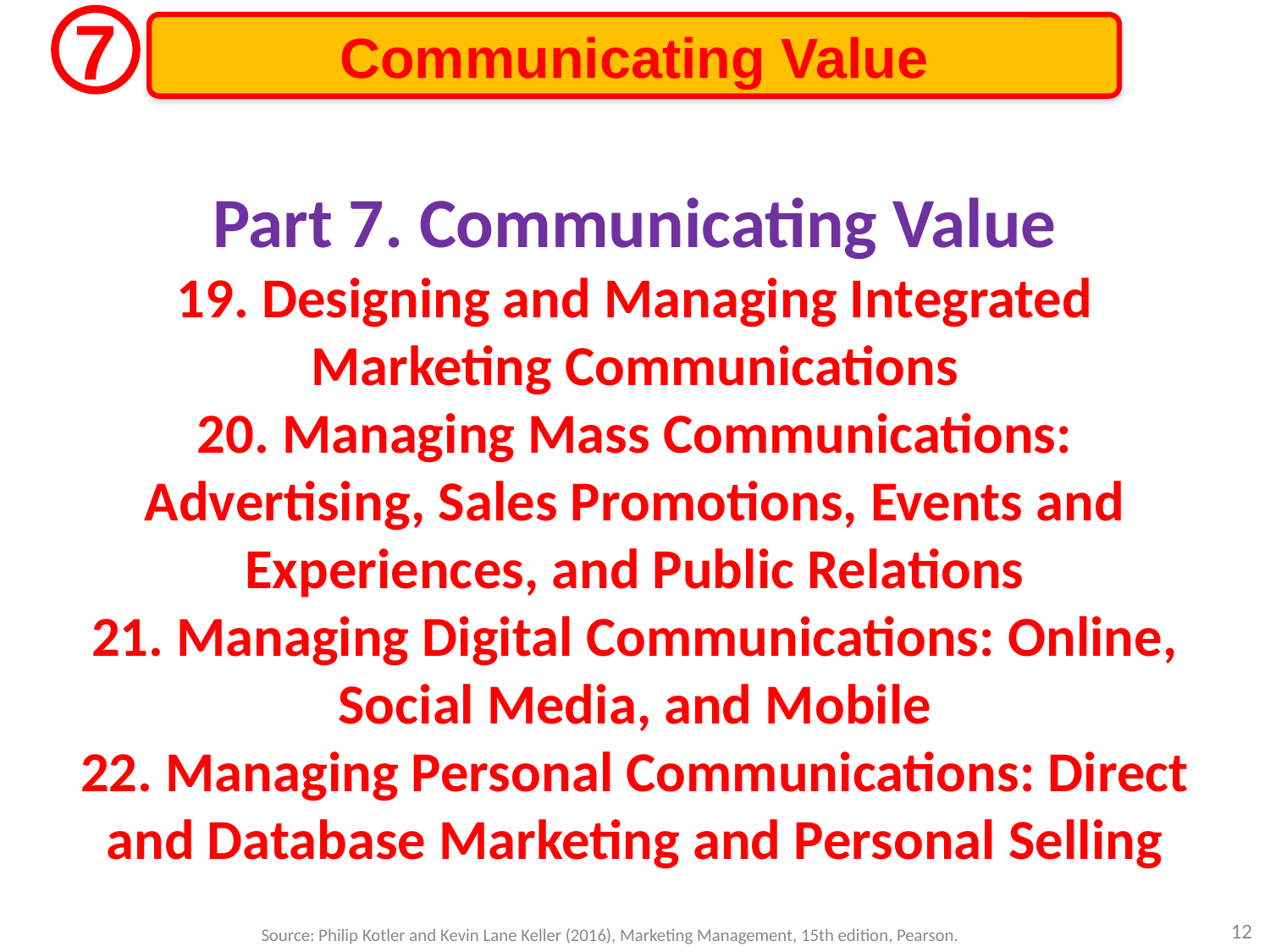

7

Communicating Value
# Part 7. Communicating Value 19. Designing and Managing Integrated Marketing Communications 20. Managing Mass Communications: Advertising, Sales Promotions, Events and Experiences, and Public Relations 21. Managing Digital Communications: Online, Social Media, and Mobile 22. Managing Personal Communications: Direct and Database Marketing and Personal Selling
12
Source: Philip Kotler and Kevin Lane Keller (2016), Marketing Management, 15th edition, Pearson.